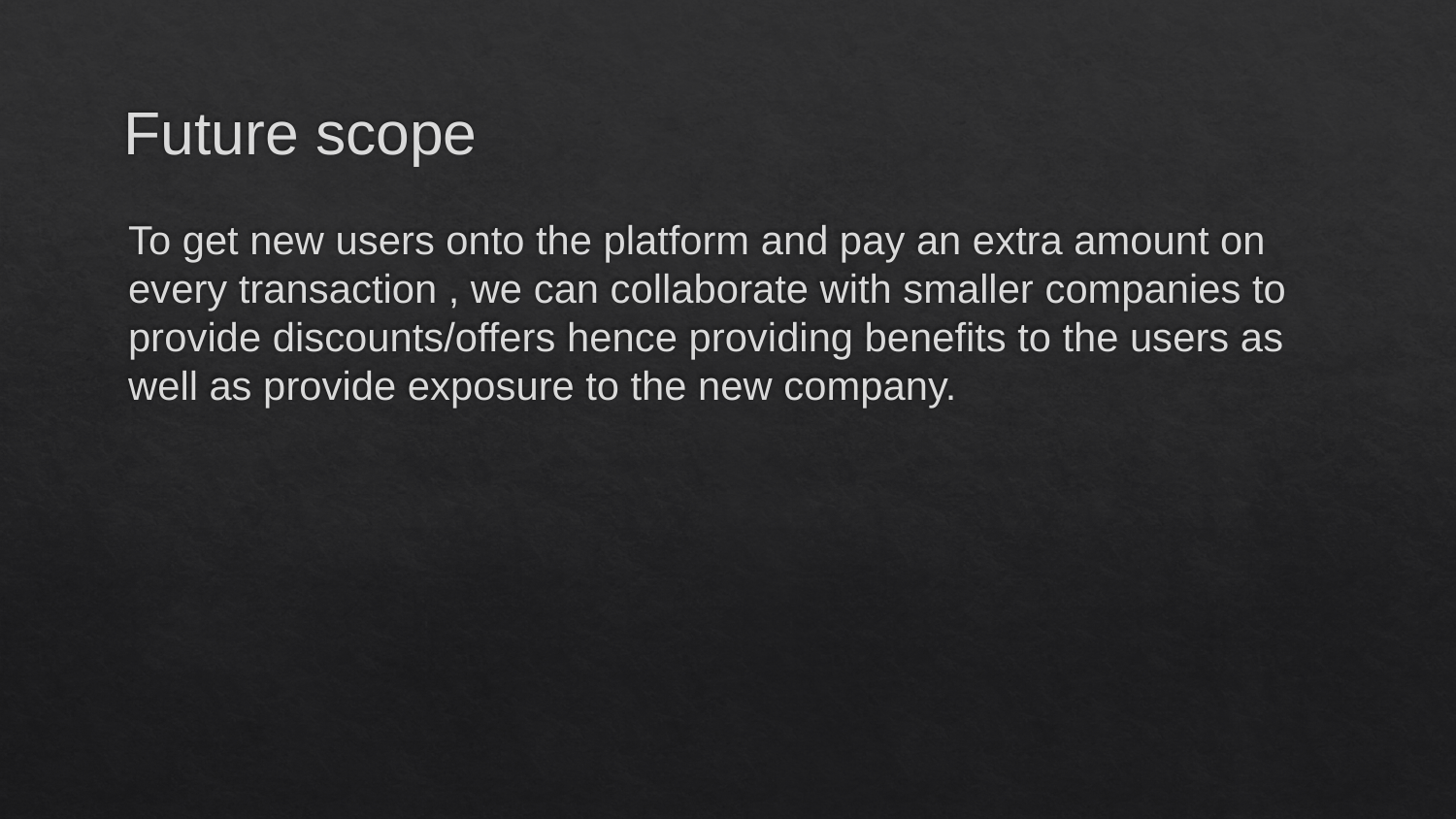

# Future scope
To get new users onto the platform and pay an extra amount on every transaction , we can collaborate with smaller companies to provide discounts/offers hence providing benefits to the users as well as provide exposure to the new company.